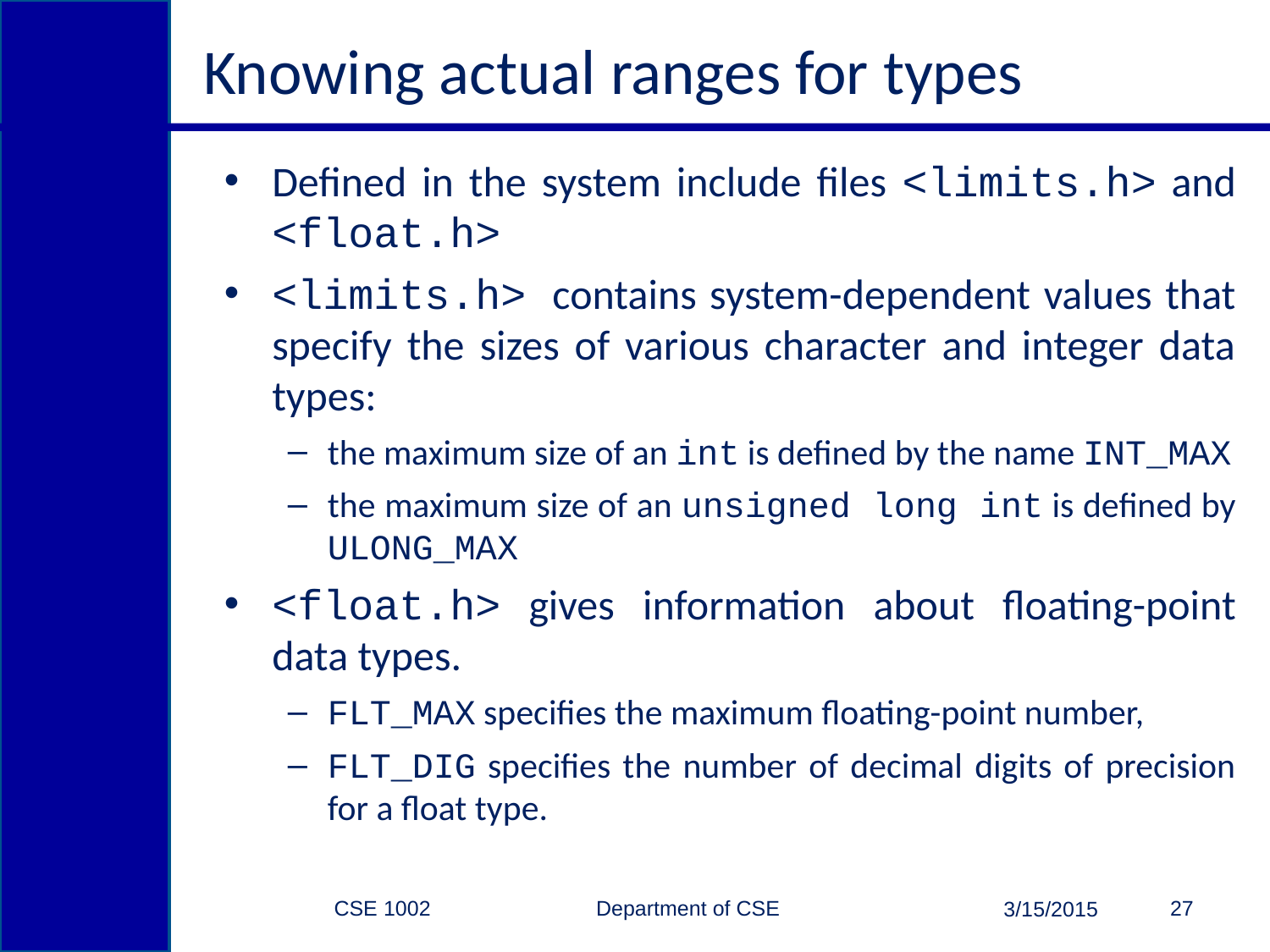

# Knowing actual ranges for types
Defined in the system include files <limits.h> and <float.h>
<limits.h>  contains system-dependent values that specify the sizes of various character and integer data types:
the maximum size of an int is defined by the name INT_MAX
the maximum size of an unsigned long int is defined by ULONG_MAX
<float.h> gives information about floating-point data types.
FLT_MAX specifies the maximum floating-point number,
FLT_DIG specifies the number of decimal digits of precision for a float type.
CSE 1002                            Department of CSE
27
3/15/2015